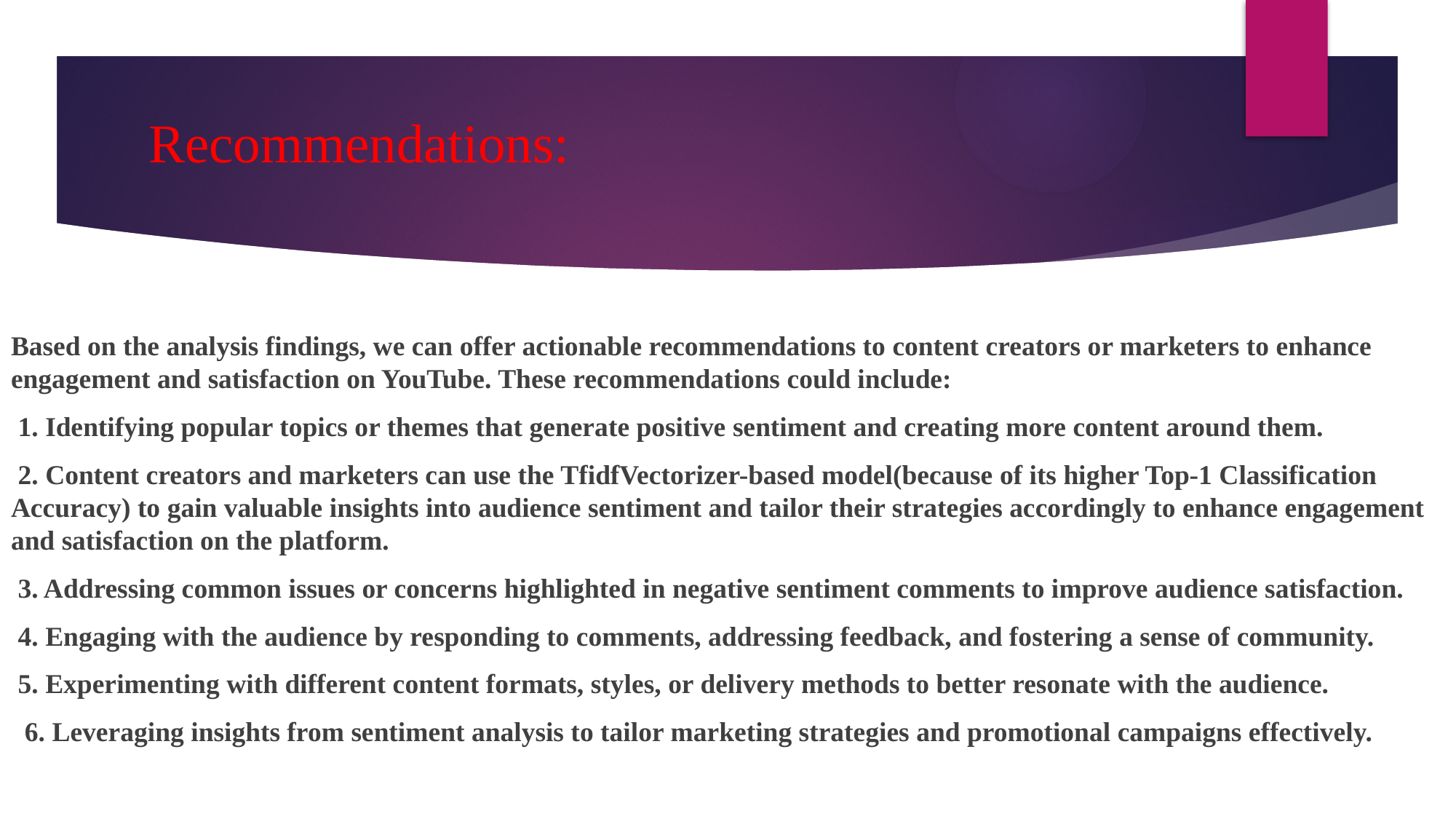

# Recommendations:

Based on the analysis findings, we can offer actionable recommendations to content creators or marketers to enhance engagement and satisfaction on YouTube. These recommendations could include:
 1. Identifying popular topics or themes that generate positive sentiment and creating more content around them.
 2. Content creators and marketers can use the TfidfVectorizer-based model(because of its higher Top-1 Classification Accuracy) to gain valuable insights into audience sentiment and tailor their strategies accordingly to enhance engagement and satisfaction on the platform.
 3. Addressing common issues or concerns highlighted in negative sentiment comments to improve audience satisfaction.
 4. Engaging with the audience by responding to comments, addressing feedback, and fostering a sense of community.
 5. Experimenting with different content formats, styles, or delivery methods to better resonate with the audience.
  6. Leveraging insights from sentiment analysis to tailor marketing strategies and promotional campaigns effectively.